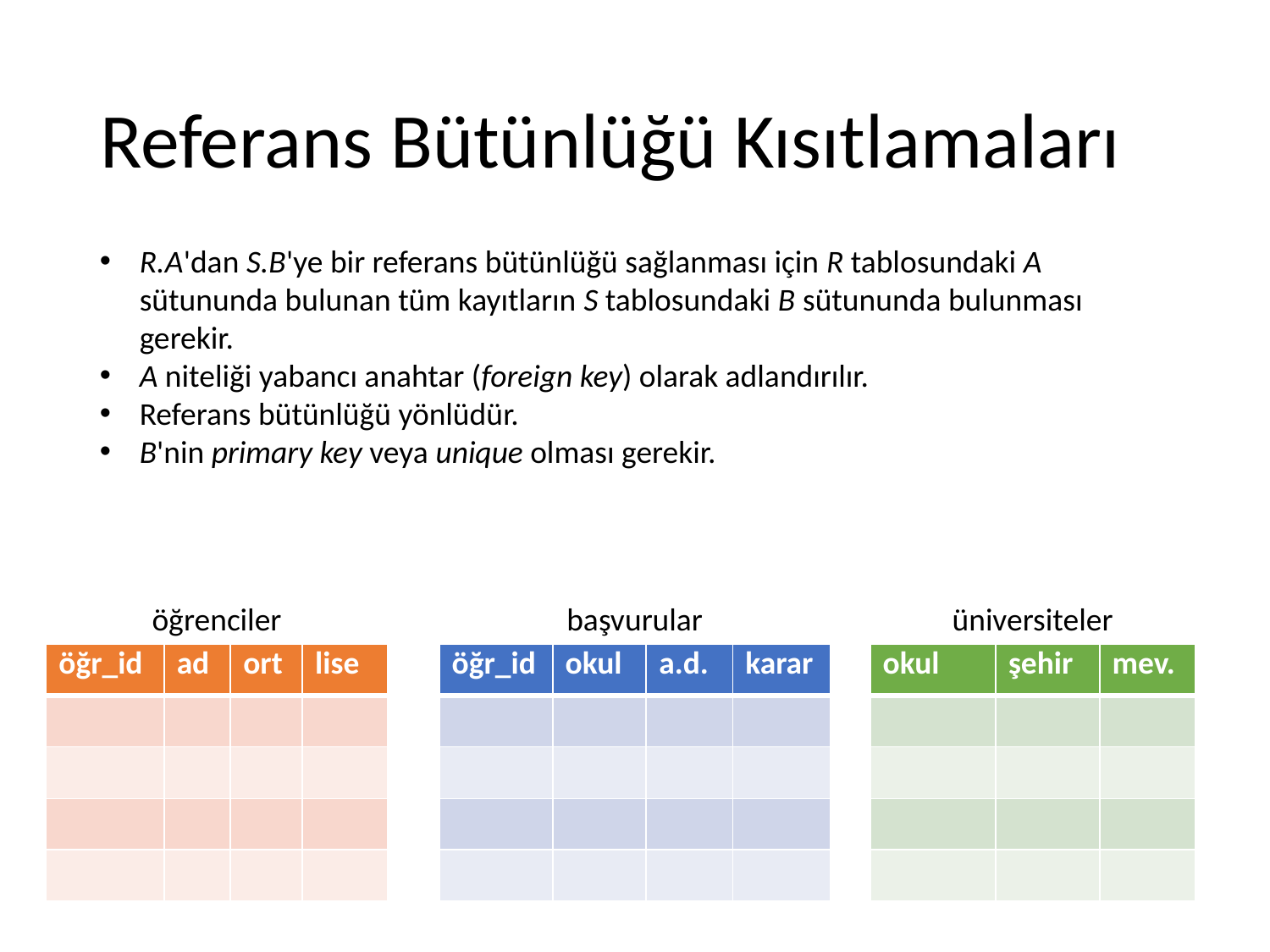

# Referans Bütünlüğü Kısıtlamaları
R.A'dan S.B'ye bir referans bütünlüğü sağlanması için R tablosundaki A sütununda bulunan tüm kayıtların S tablosundaki B sütununda bulunması gerekir.
A niteliği yabancı anahtar (foreign key) olarak adlandırılır.
Referans bütünlüğü yönlüdür.
B'nin primary key veya unique olması gerekir.

öğrenciler
başvurular
üniversiteler
| öğr\_id | ad | ort | lise |
| --- | --- | --- | --- |
|  |  |  |  |
|  |  |  |  |
|  |  |  |  |
|  |  |  |  |
| öğr\_id | okul | a.d. | karar |
| --- | --- | --- | --- |
|  |  |  |  |
|  |  |  |  |
|  |  |  |  |
|  |  |  |  |
| okul | şehir | mev. |
| --- | --- | --- |
|  |  |  |
|  |  |  |
|  |  |  |
|  |  |  |